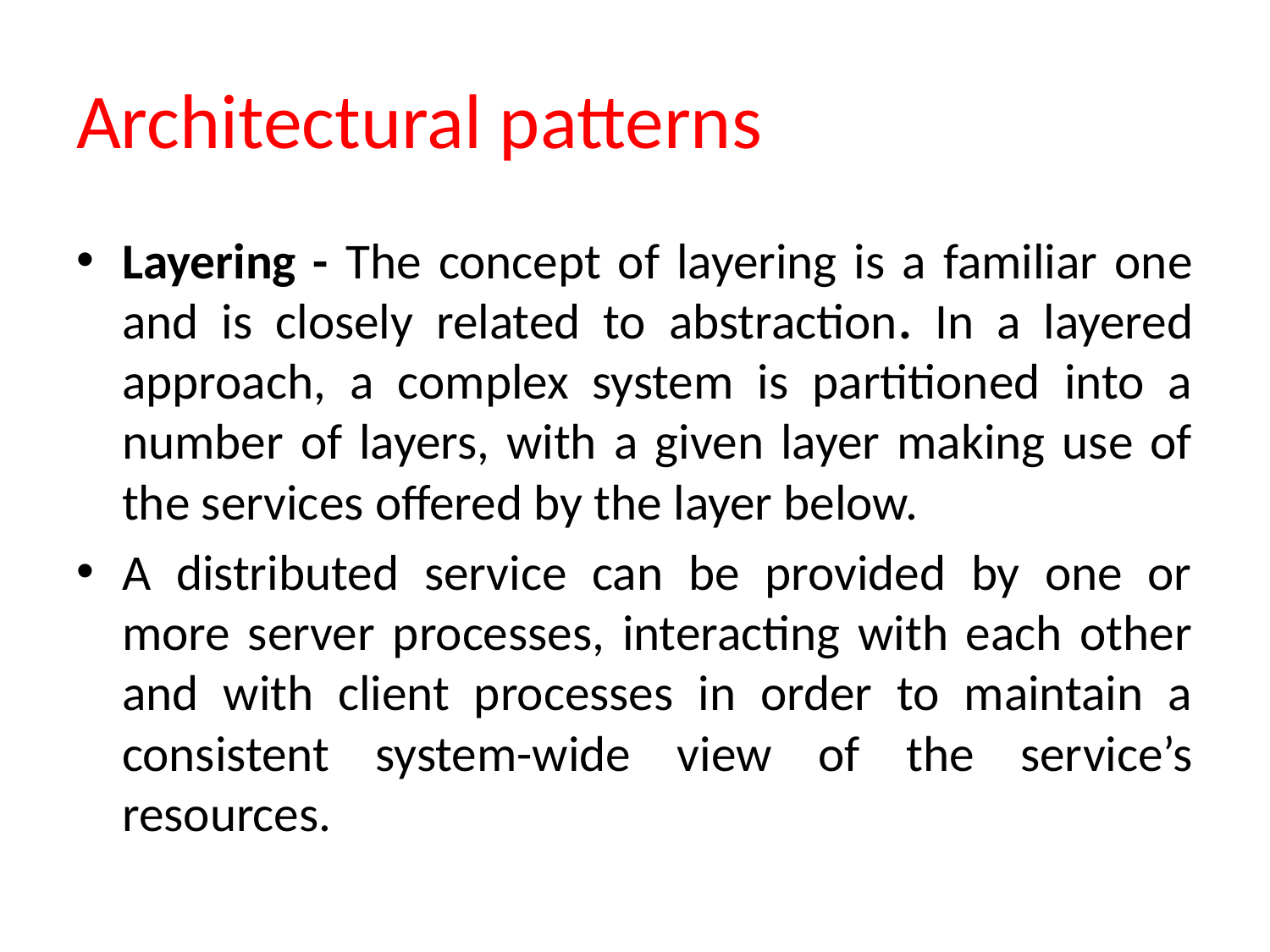

# Architectural patterns
Layering - The concept of layering is a familiar one and is closely related to abstraction. In a layered approach, a complex system is partitioned into a number of layers, with a given layer making use of the services offered by the layer below.
A distributed service can be provided by one or more server processes, interacting with each other and with client processes in order to maintain a consistent system-wide view of the service’s resources.